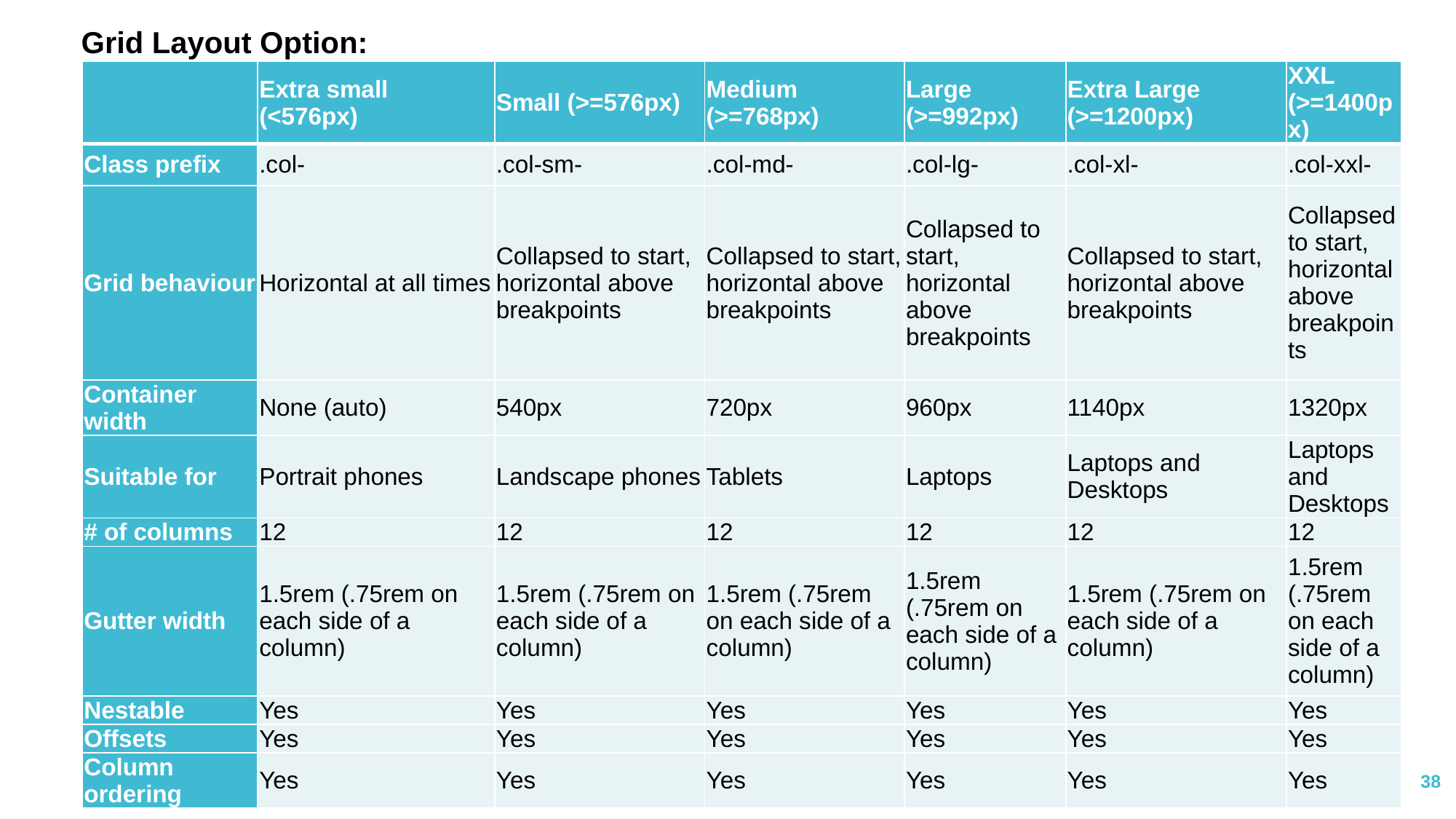

Grid Layout Option:
|  | Extra small (<576px) | Small (>=576px) | Medium (>=768px) | Large (>=992px) | Extra Large (>=1200px) | XXL (>=1400px) |
| --- | --- | --- | --- | --- | --- | --- |
| Class prefix | .col- | .col-sm- | .col-md- | .col-lg- | .col-xl- | .col-xxl- |
| Grid behaviour | Horizontal at all times | Collapsed to start, horizontal above breakpoints | Collapsed to start, horizontal above breakpoints | Collapsed to start, horizontal above breakpoints | Collapsed to start, horizontal above breakpoints | Collapsed to start, horizontal above breakpoints |
| Container width | None (auto) | 540px | 720px | 960px | 1140px | 1320px |
| Suitable for | Portrait phones | Landscape phones | Tablets | Laptops | Laptops and Desktops | Laptops and Desktops |
| # of columns | 12 | 12 | 12 | 12 | 12 | 12 |
| Gutter width | 1.5rem (.75rem on each side of a column) | 1.5rem (.75rem on each side of a column) | 1.5rem (.75rem on each side of a column) | 1.5rem (.75rem on each side of a column) | 1.5rem (.75rem on each side of a column) | 1.5rem (.75rem on each side of a column) |
| Nestable | Yes | Yes | Yes | Yes | Yes | Yes |
| Offsets | Yes | Yes | Yes | Yes | Yes | Yes |
| Column ordering | Yes | Yes | Yes | Yes | Yes | Yes |
38